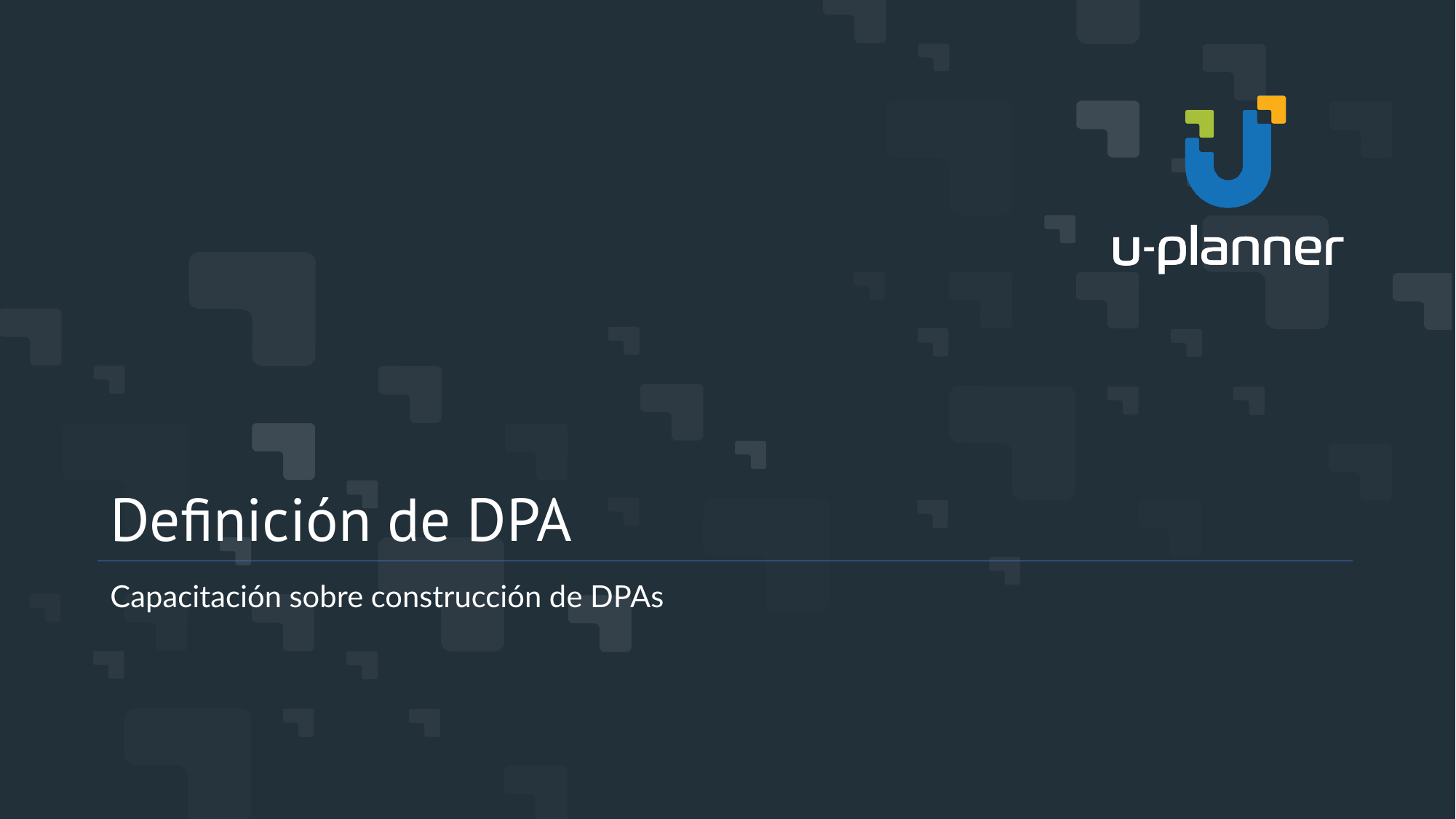

# Definición de DPA
Capacitación sobre construcción de DPAs